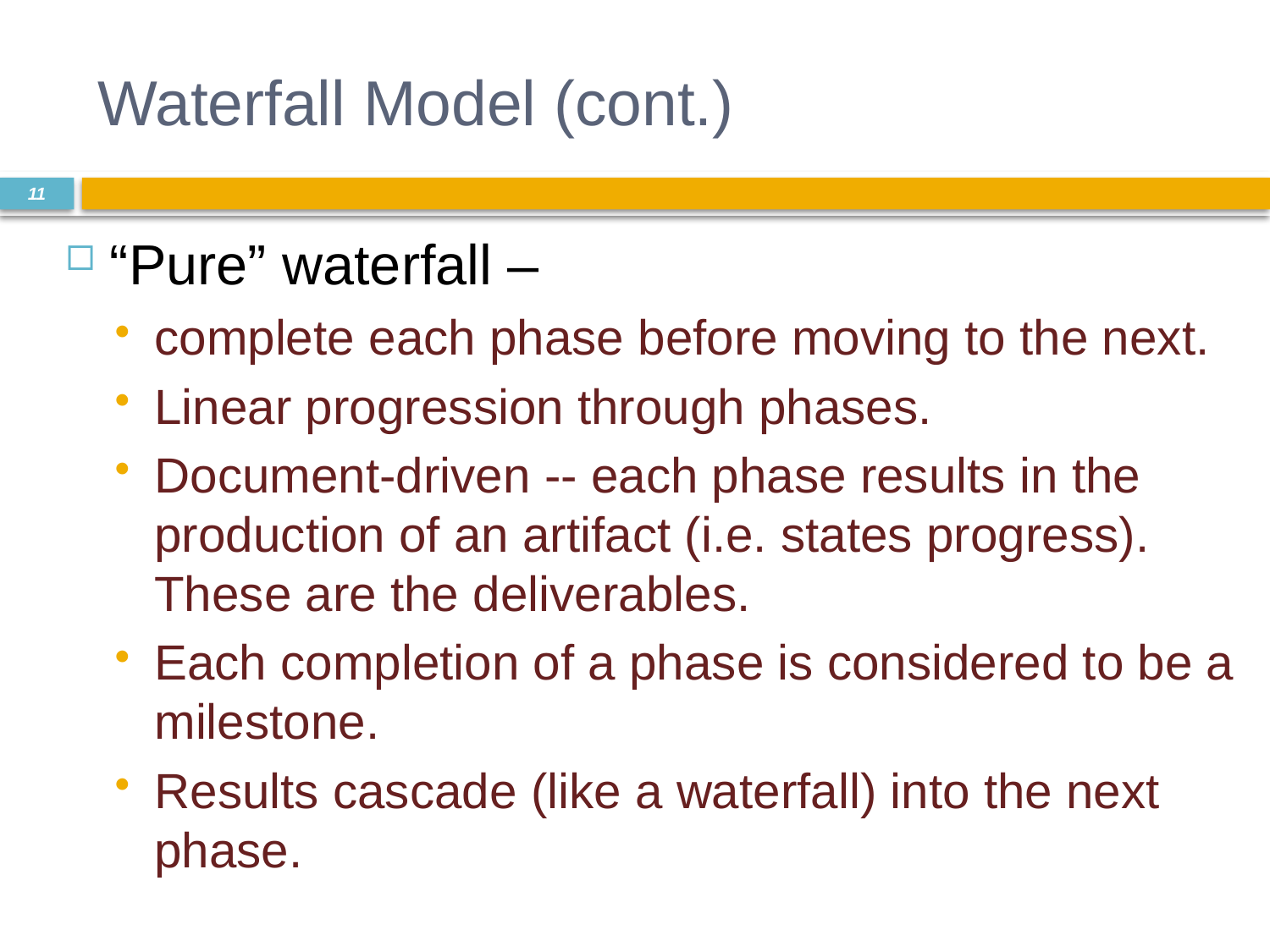

# Waterfall Model (cont.)
11
“Pure” waterfall –
complete each phase before moving to the next.
Linear progression through phases.
Document-driven -- each phase results in the production of an artifact (i.e. states progress). These are the deliverables.
Each completion of a phase is considered to be a milestone.
Results cascade (like a waterfall) into the next phase.